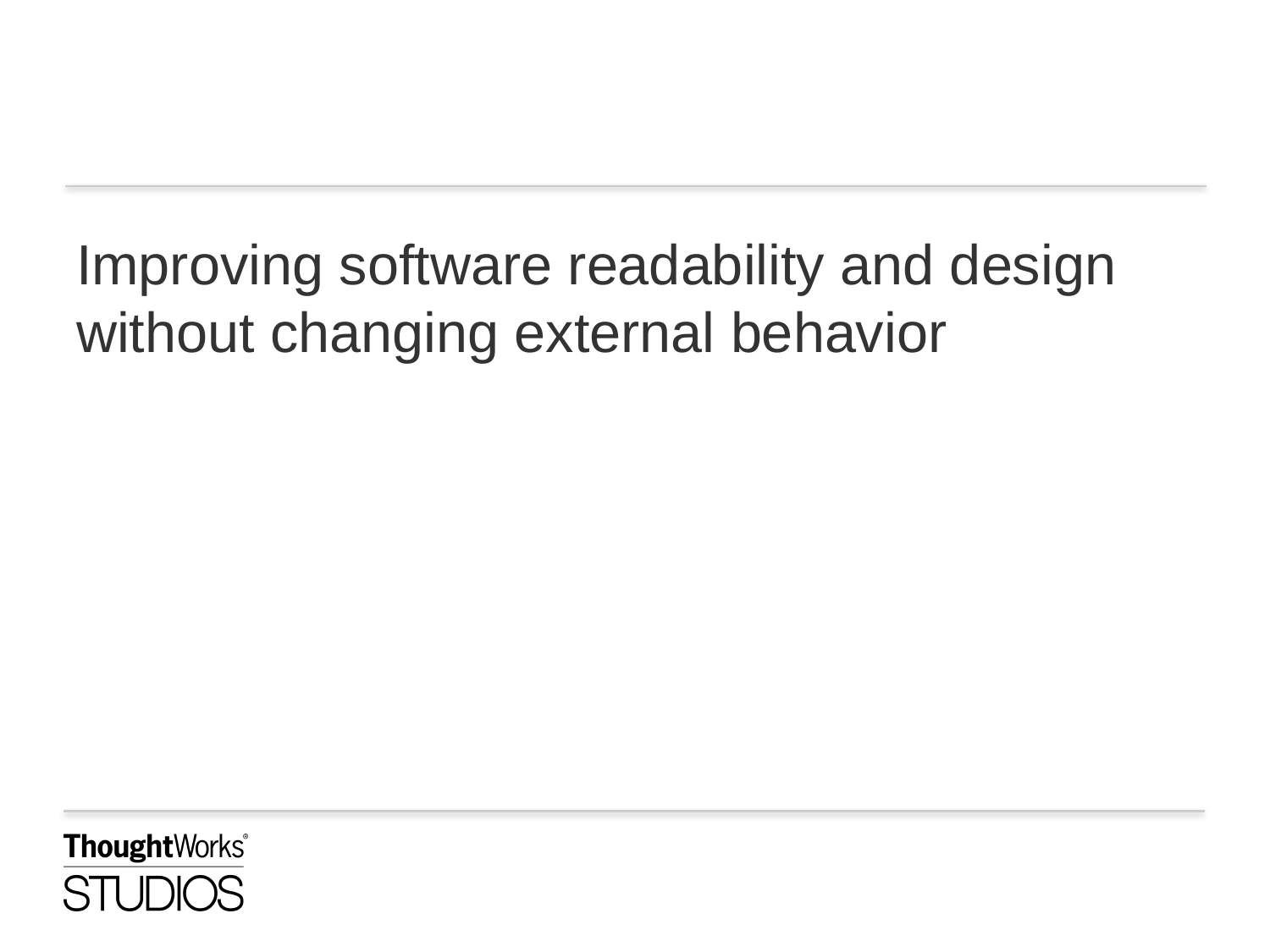

Improving software readability and design without changing external behavior